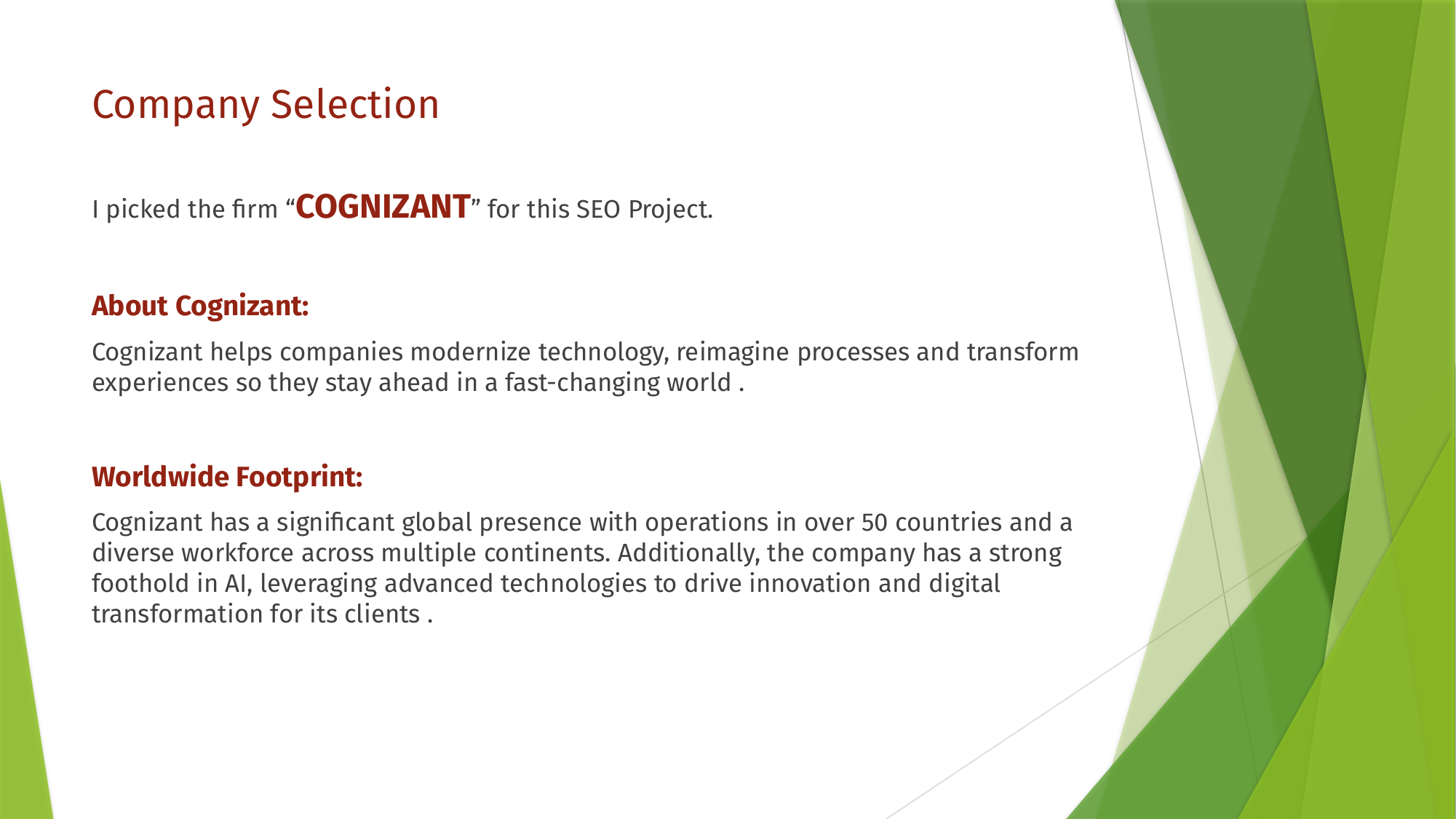

# Company Selection
I picked the firm “COGNIZANT” for this SEO Project.

About Cognizant:
Cognizant helps companies modernize technology, reimagine processes and transform experiences so they stay ahead in a fast-changing world .

Worldwide Footprint:
Cognizant has a significant global presence with operations in over 50 countries and a diverse workforce across multiple continents. Additionally, the company has a strong foothold in AI, leveraging advanced technologies to drive innovation and digital transformation for its clients .